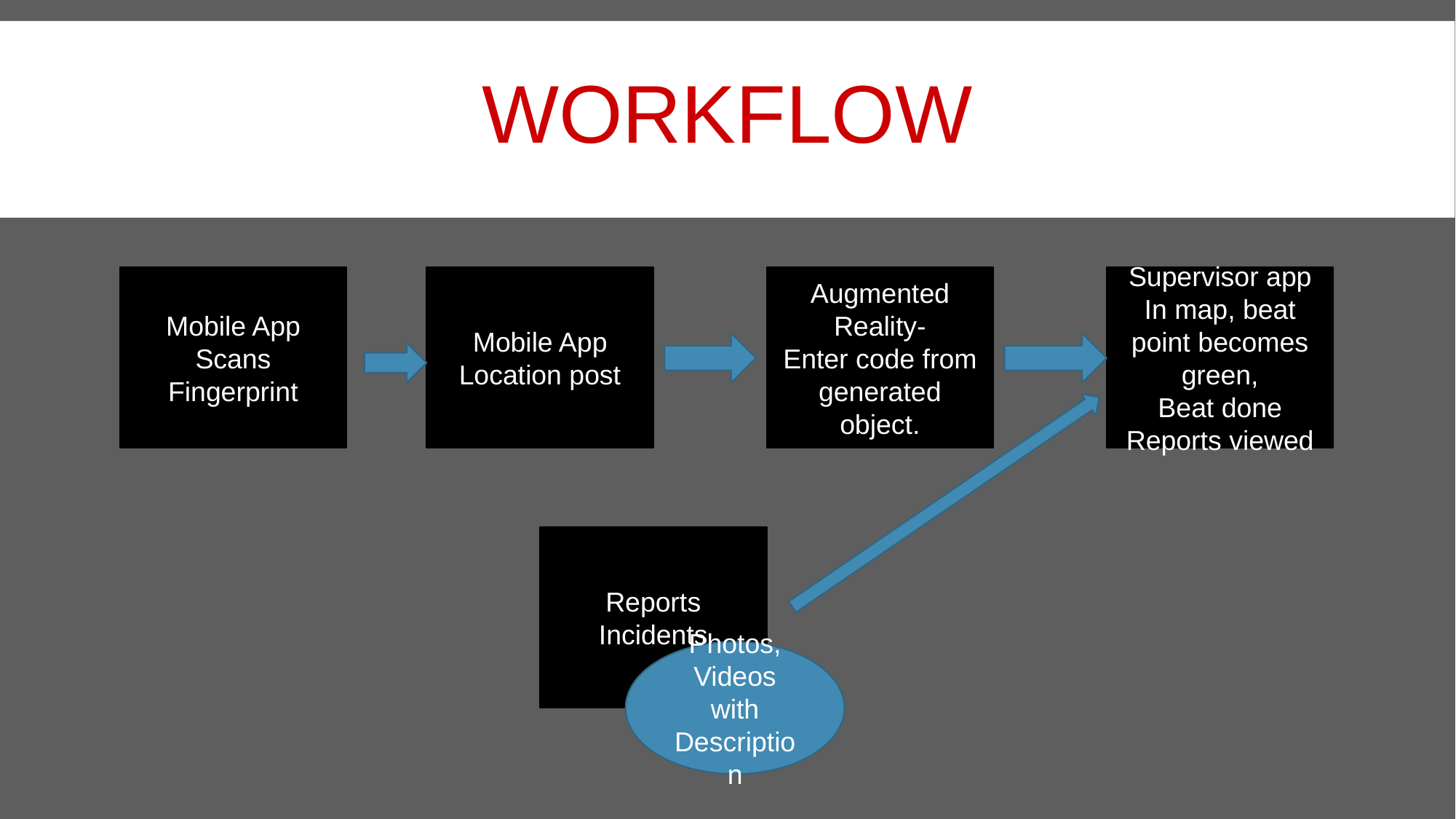

WORKFLOW
Augmented Reality-
Enter code from generated object.
Mobile App
Location post
Supervisor app
In map, beat point becomes green,
Beat done
Reports viewed
Mobile App
Scans Fingerprint

Reports Incidents
Photos,
Videos with
Description